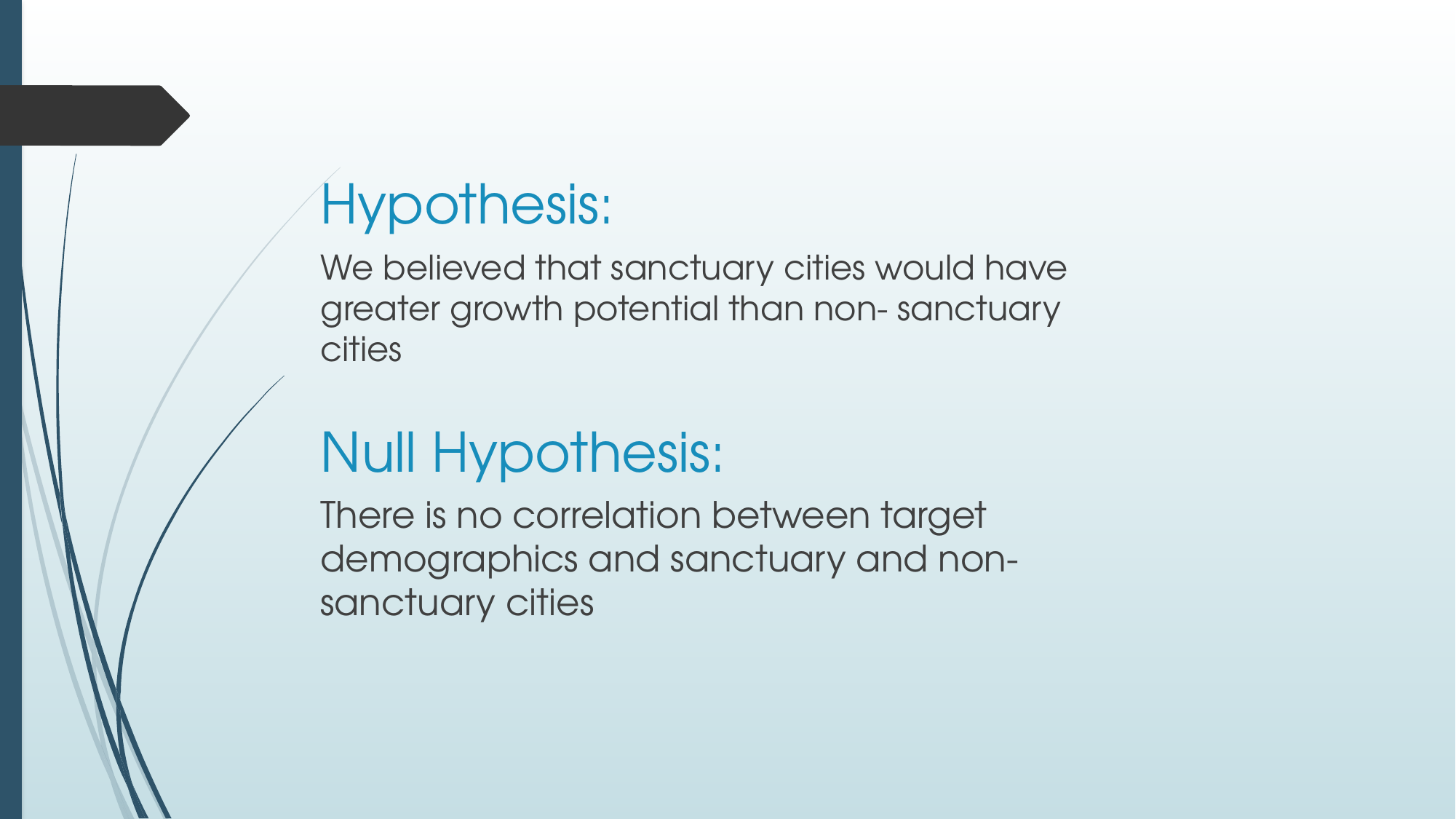

# Hypothesis:
We believed that sanctuary cities would have greater growth potential than non- sanctuary cities
Null Hypothesis:
There is no correlation between target demographics and sanctuary and non- sanctuary cities